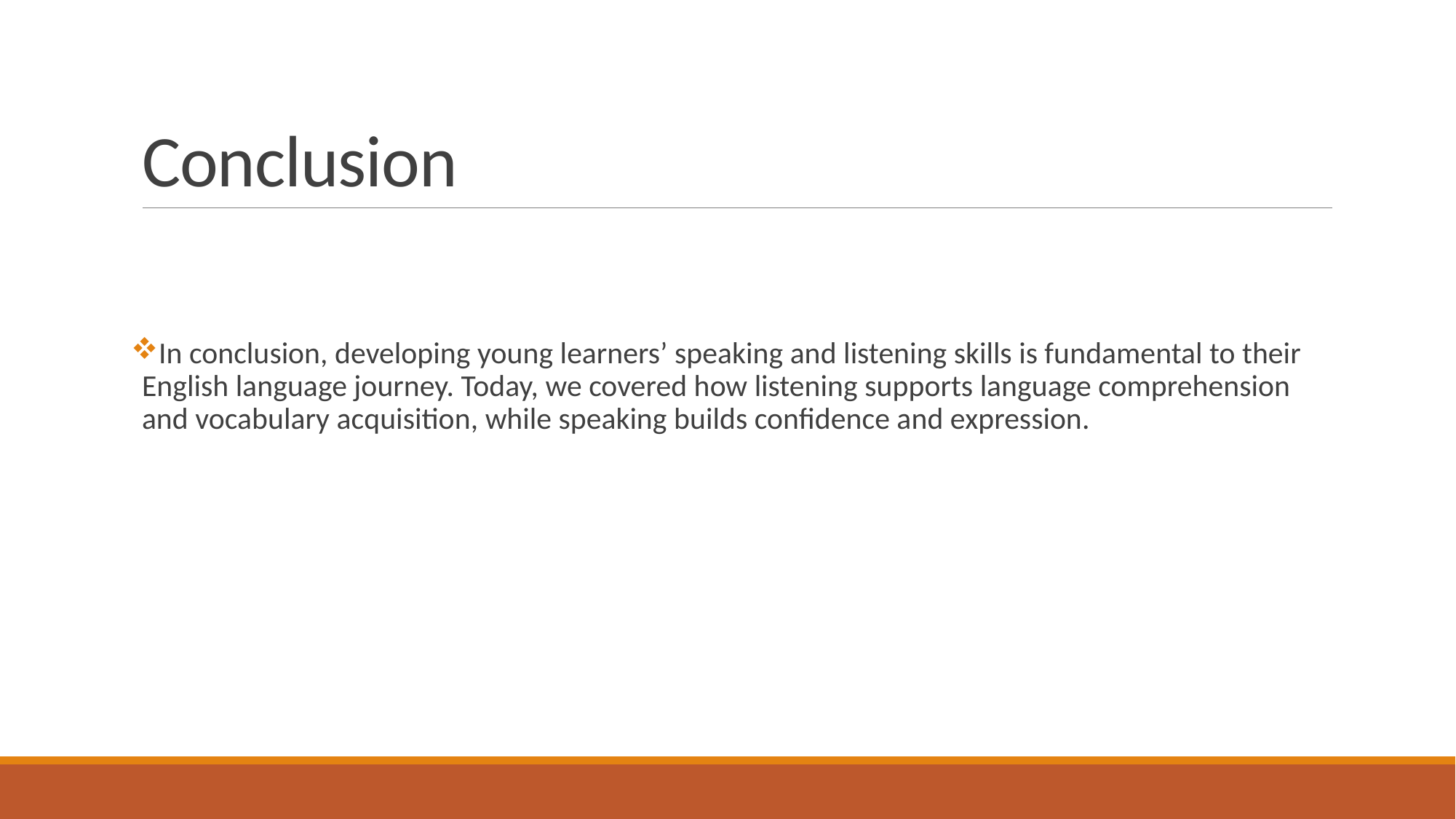

# Conclusion

In conclusion, developing young learners’ speaking and listening skills is fundamental to their English language journey. Today, we covered how listening supports language comprehension and vocabulary acquisition, while speaking builds confidence and expression.